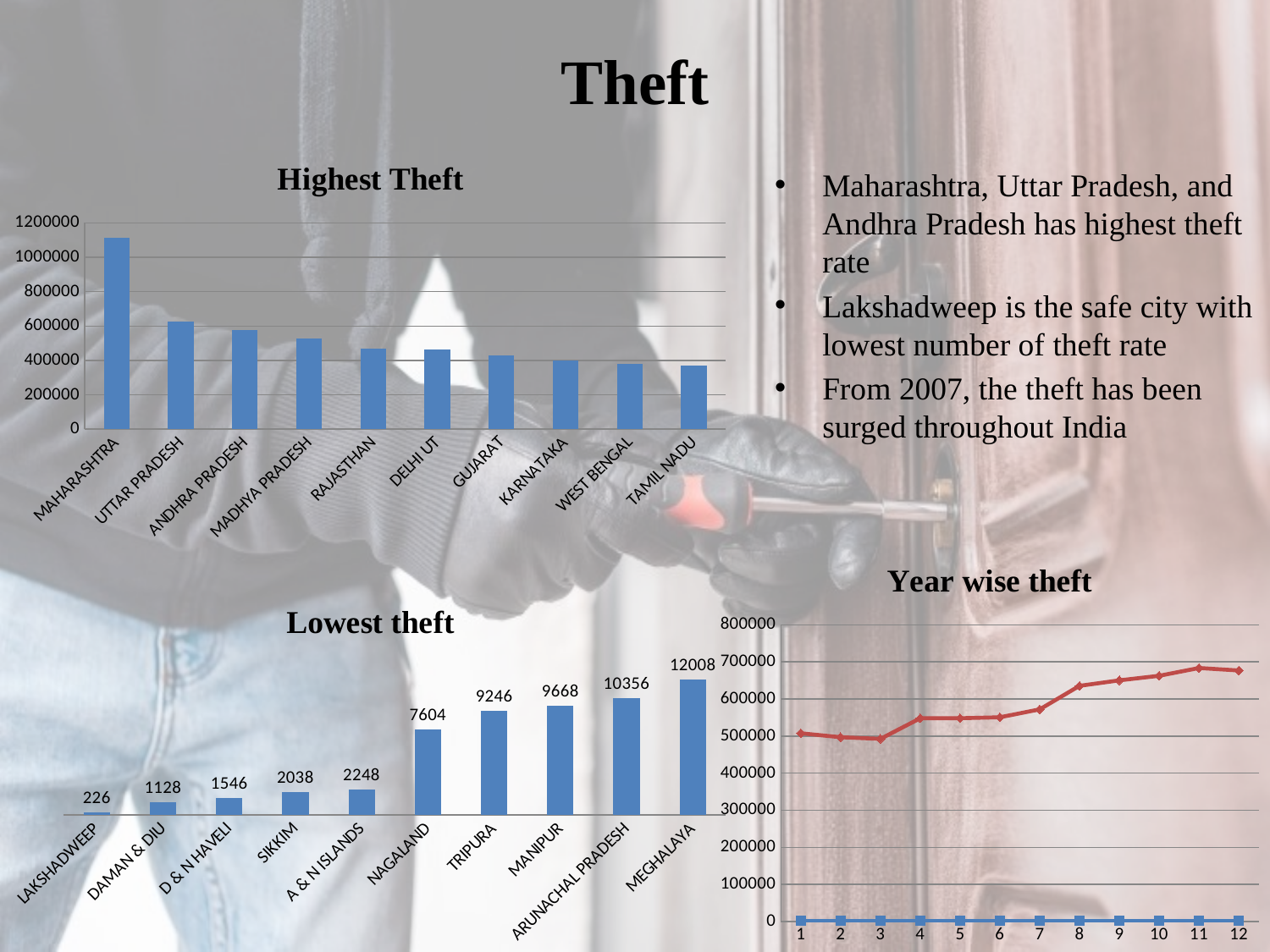

# Theft

### Chart: Highest Theft

| Category | Theft |
|---|---|
| MAHARASHTRA | 1113614.0 |
| UTTAR PRADESH | 624094.0 |
| ANDHRA PRADESH | 574380.0 |
| MADHYA PRADESH | 527720.0 |
| RAJASTHAN | 465948.0 |
| DELHI UT | 463092.0 |
| GUJARAT | 426414.0 |
| KARNATAKA | 399920.0 |
| WEST BENGAL | 380936.0 |
| TAMIL NADU | 370320.0 |
Maharashtra, Uttar Pradesh, and Andhra Pradesh has highest theft rate
Lakshadweep is the safe city with lowest number of theft rate
From 2007, the theft has been surged throughout India

### Chart: Year wise theft

| Category | Year | Theft |
|---|---|---|

### Chart: Lowest theft

| Category | theft |
|---|---|
| LAKSHADWEEP | 226.0 |
| DAMAN & DIU | 1128.0 |
| D & N HAVELI | 1546.0 |
| SIKKIM | 2038.0 |
| A & N ISLANDS | 2248.0 |
| NAGALAND | 7604.0 |
| TRIPURA | 9246.0 |
| MANIPUR | 9668.0 |
| ARUNACHAL PRADESH | 10356.0 |
| MEGHALAYA | 12008.0 |